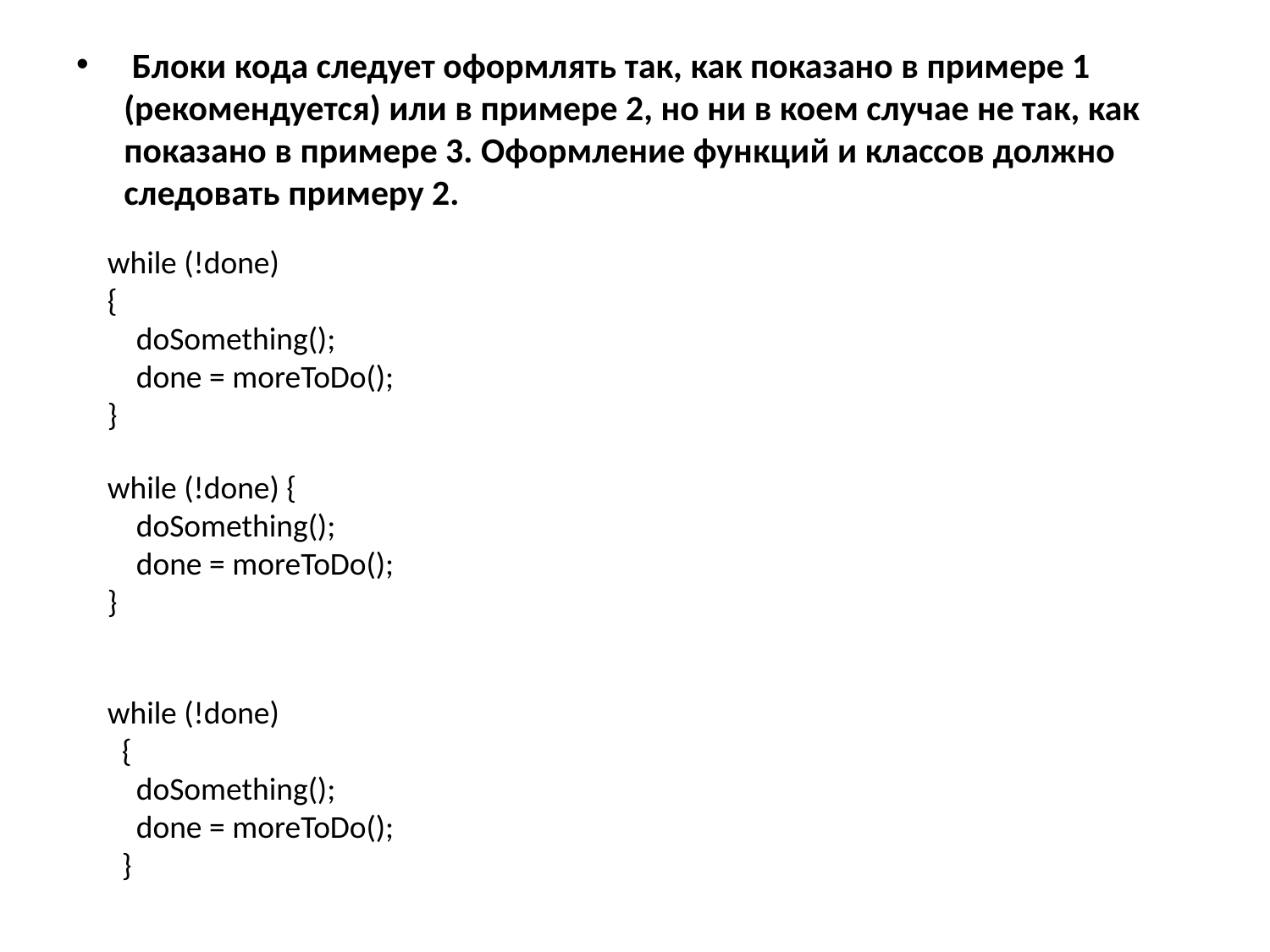

Блоки кода следует оформлять так, как показано в примере 1 (рекомендуется) или в примере 2, но ни в коем случае не так, как показано в примере 3. Оформление функций и классов должно следовать примеру 2.

#
while (!done)
{
    doSomething();
    done = moreToDo();
}
while (!done) {
    doSomething();
    done = moreToDo();
}
while (!done)
  {
    doSomething();
    done = moreToDo();
  }